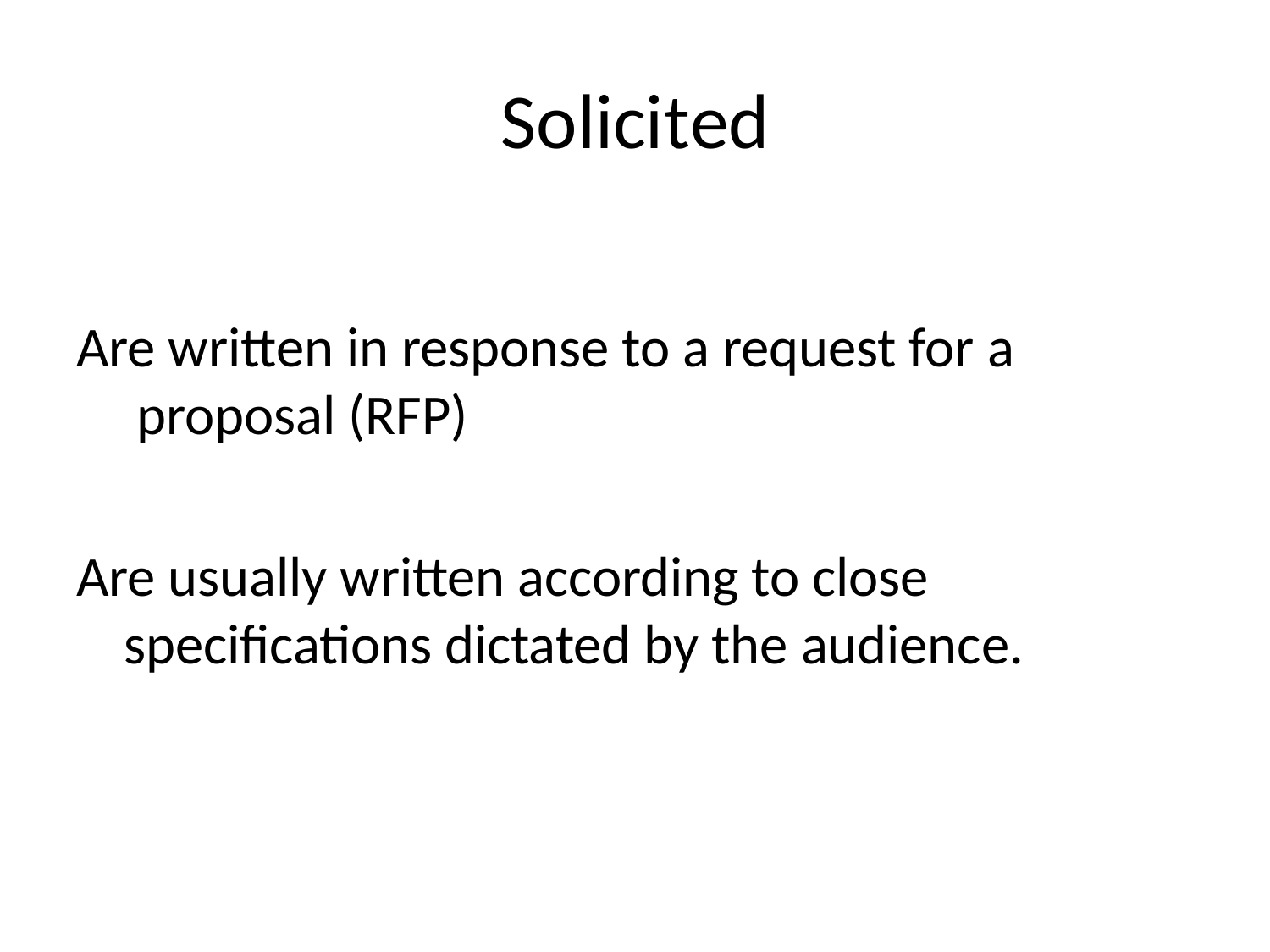

# Solicited
Are written in response to a request for a  proposal (RFP)

Are usually written according to close  specifications dictated by the audience.